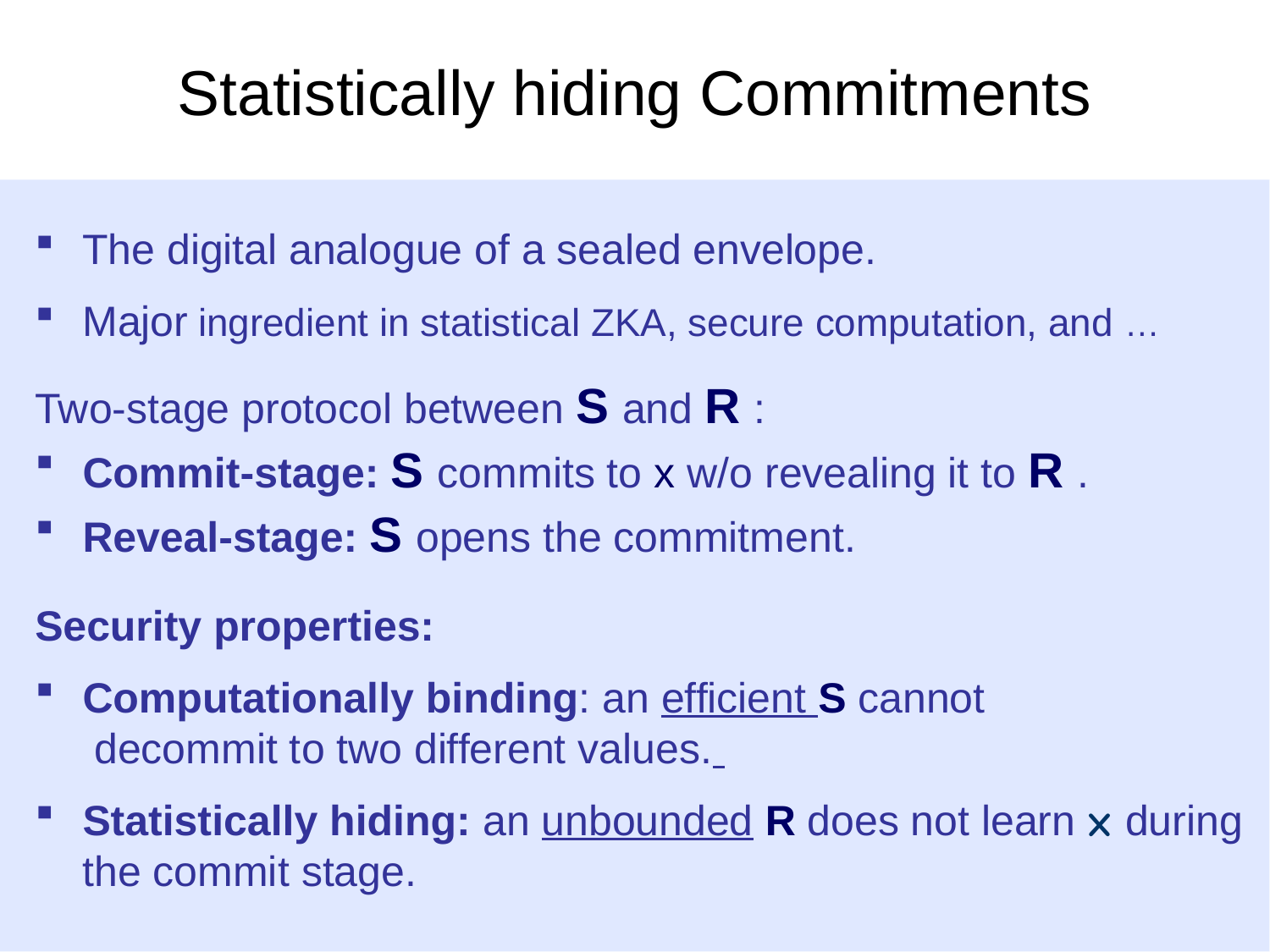

Statistically hiding Commitments
The digital analogue of a sealed envelope.
Major ingredient in statistical ZKA, secure computation, and …

Two-stage protocol between S and R :
Commit-stage: S commits to x w/o revealing it to R .
Reveal-stage: S opens the commitment.

Security properties:
Computationally binding: an efficient S cannot
 decommit to two different values.
Statistically hiding: an unbounded R does not learn x during the commit stage.